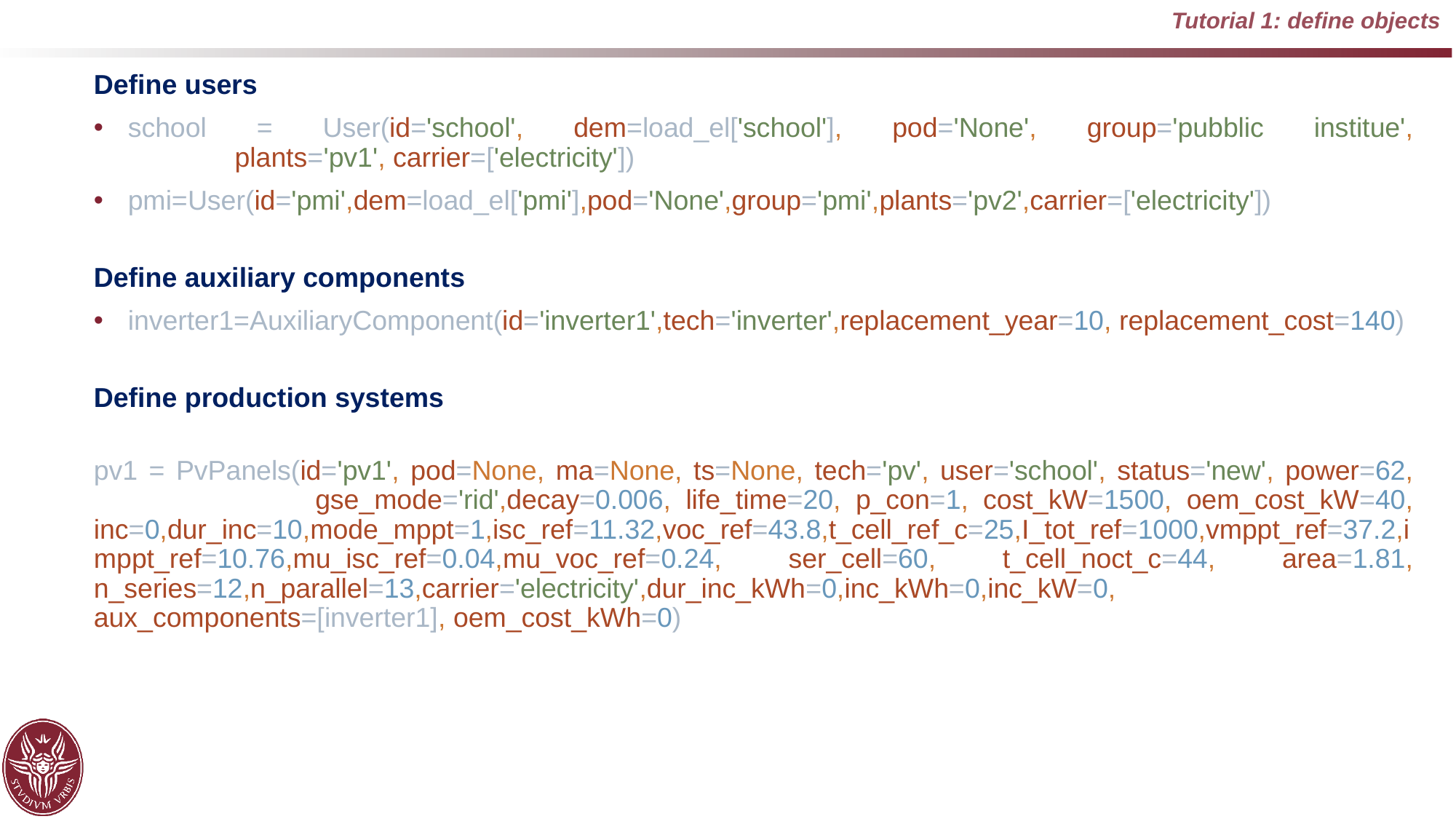

Tutorial 1: define objects
Define users
school = User(id='school', dem=load_el['school'], pod='None', group='pubblic institue',
              plants='pv1', carrier=['electricity'])
pmi=User(id='pmi',dem=load_el['pmi'],pod='None',group='pmi',plants='pv2',carrier=['electricity'])

Define auxiliary components
inverter1=AuxiliaryComponent(id='inverter1',tech='inverter',replacement_year=10, replacement_cost=140)

Define production systems
pv1 = PvPanels(id='pv1', pod=None, ma=None, ts=None, tech='pv', user='school', status='new', power=62,
               gse_mode='rid',decay=0.006, life_time=20, p_con=1, cost_kW=1500, oem_cost_kW=40, inc=0,dur_inc=10,mode_mppt=1,isc_ref=11.32,voc_ref=43.8,t_cell_ref_c=25,I_tot_ref=1000,vmppt_ref=37.2,imppt_ref=10.76,mu_isc_ref=0.04,mu_voc_ref=0.24, ser_cell=60, t_cell_noct_c=44, area=1.81, n_series=12,n_parallel=13,carrier='electricity',dur_inc_kWh=0,inc_kWh=0,inc_kW=0, aux_components=[inverter1], oem_cost_kWh=0)